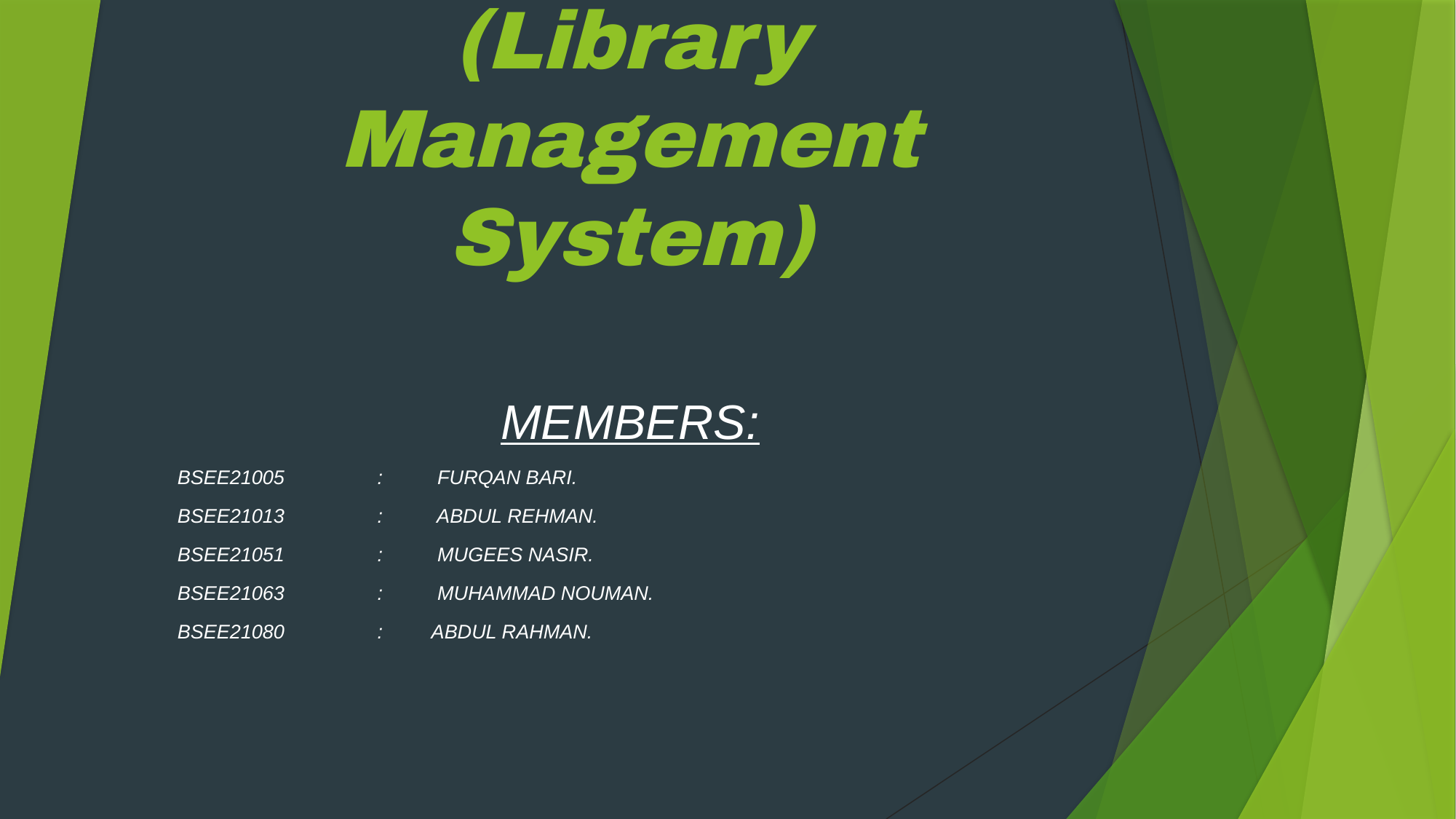

# (Library Management System)
MEMBERS:
BSEE21005                 :          FURQAN BARI.
BSEE21013                 :          ABDUL REHMAN.
BSEE21051                 :          MUGEES NASIR.
BSEE21063                 :          MUHAMMAD NOUMAN.
BSEE21080                 :         ABDUL RAHMAN.